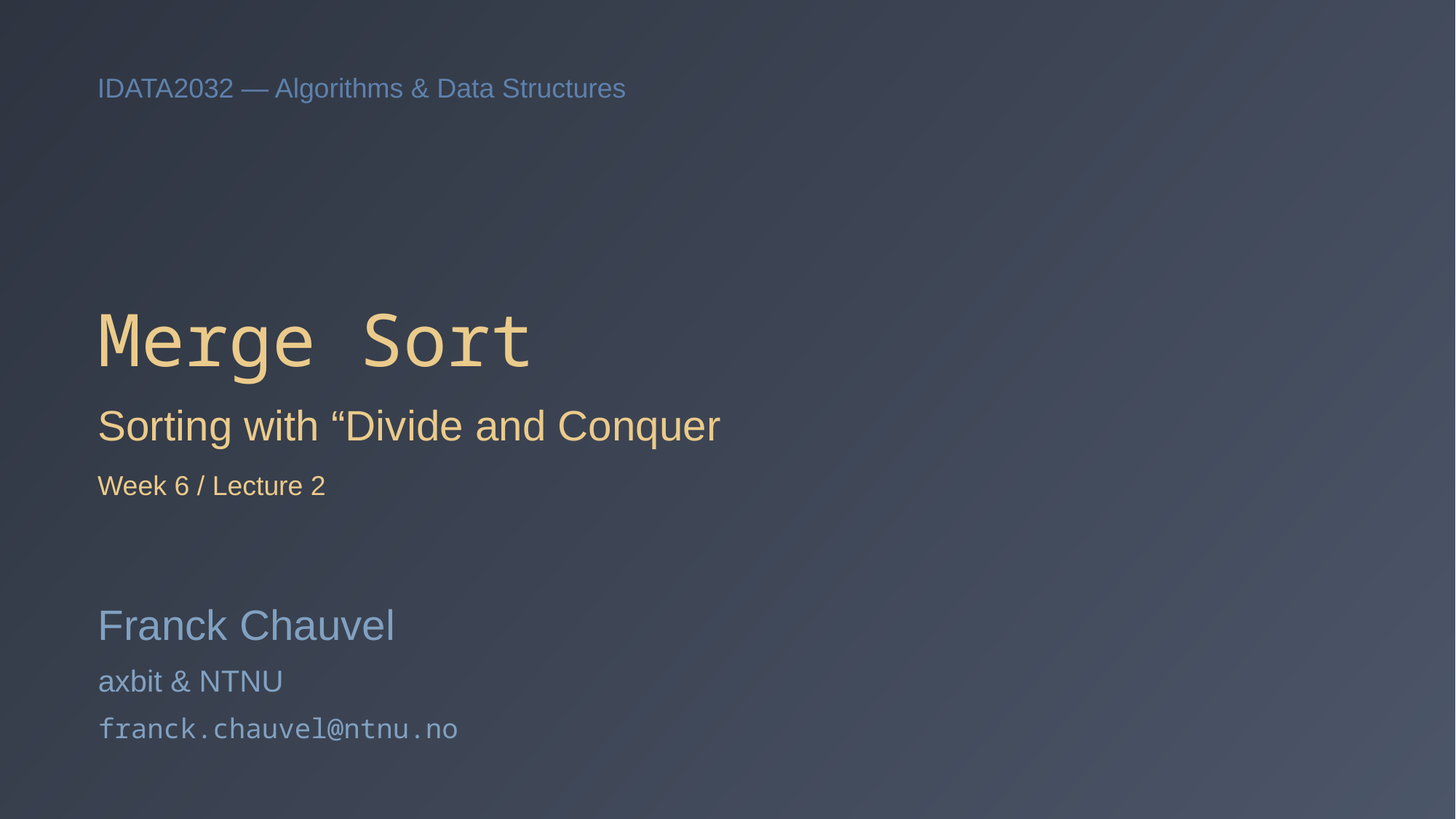

# Merge Sort
Sorting with “Divide and Conquer
Week 6 / Lecture 2
Franck Chauvel
axbit & NTNU
franck.chauvel@ntnu.no